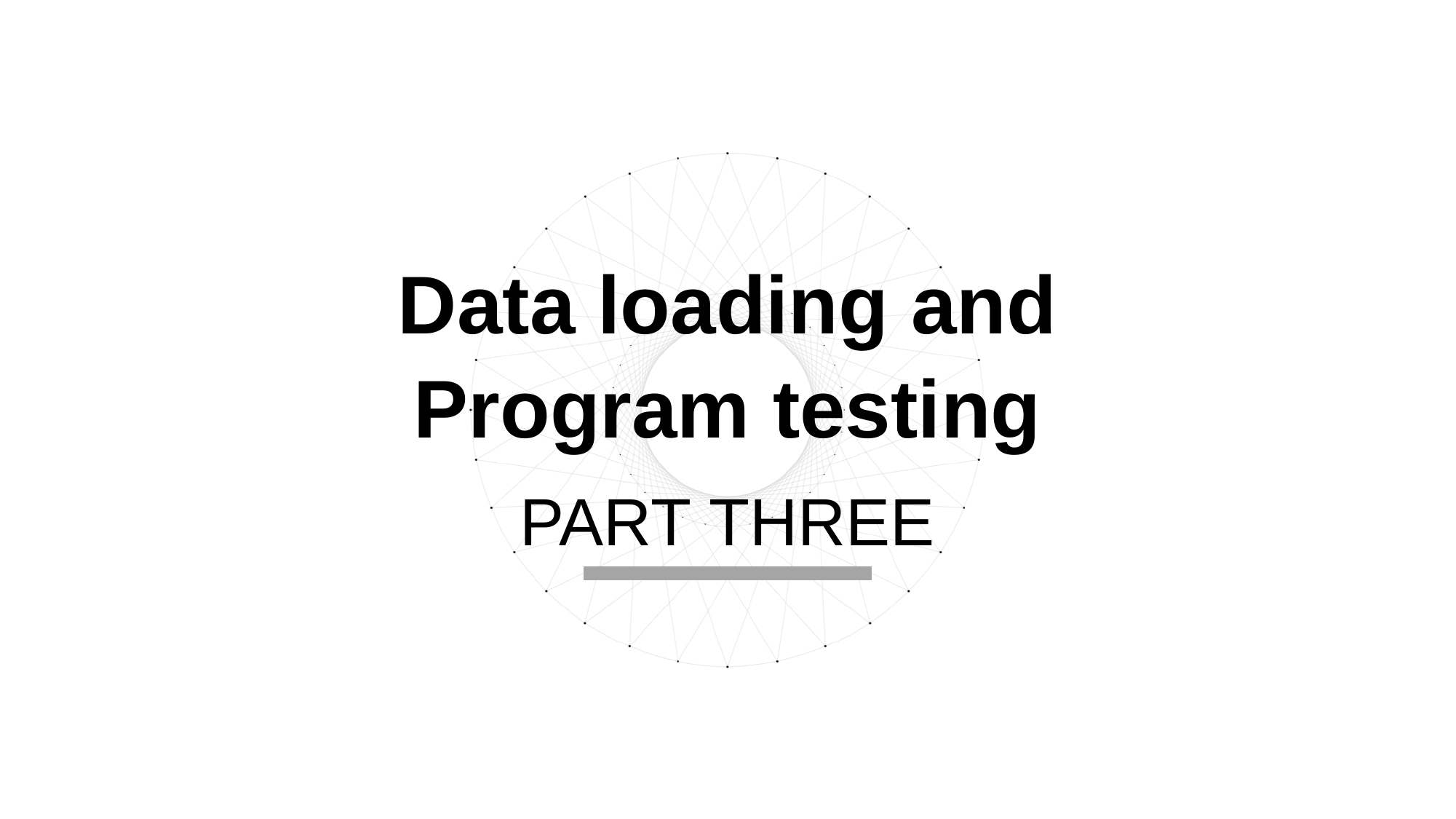

Data loading and
Program testing
PART THREE